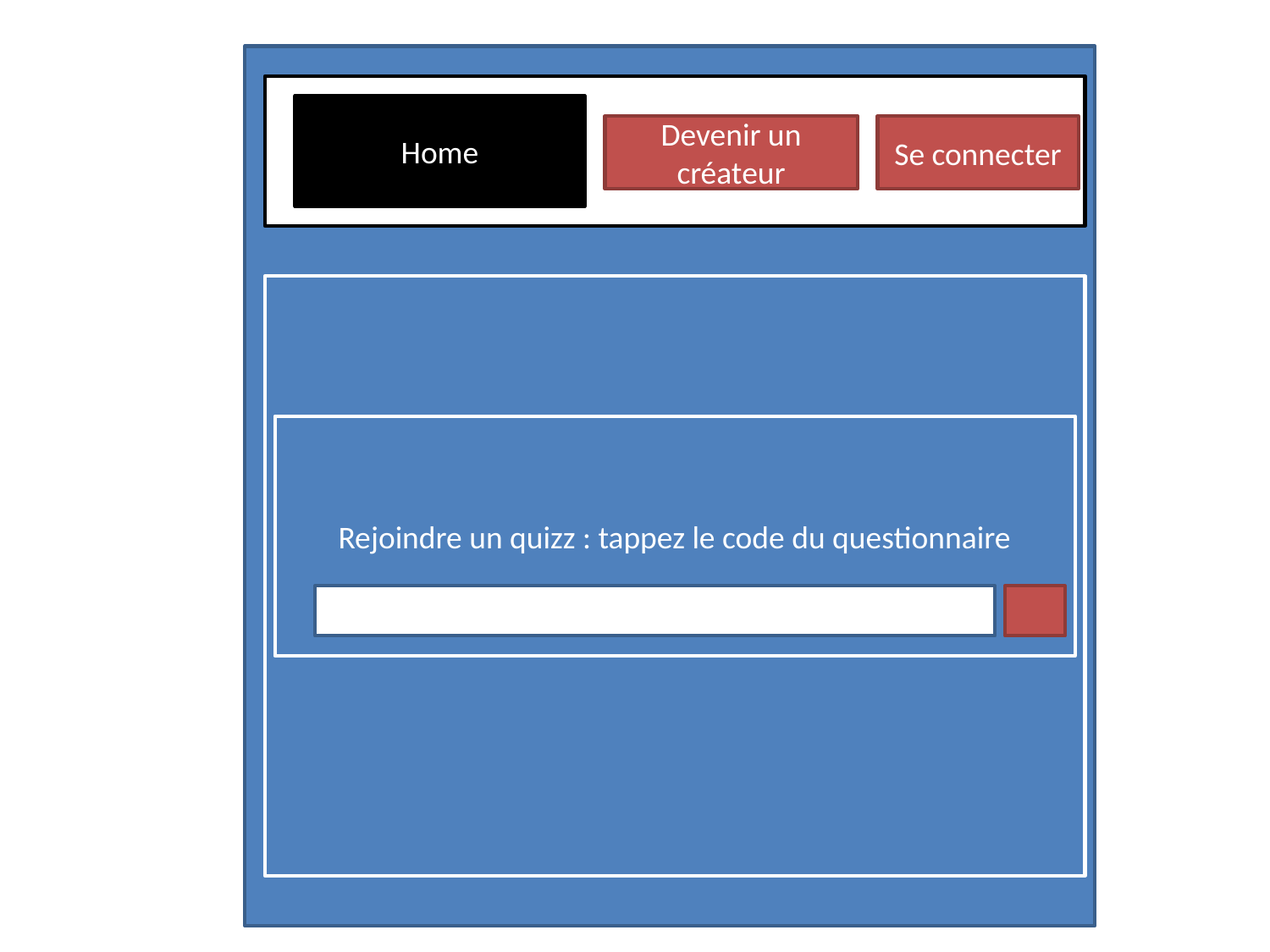

Home
Devenir un créateur
Se connecter

Rejoindre un quizz : tappez le code du questionnaire